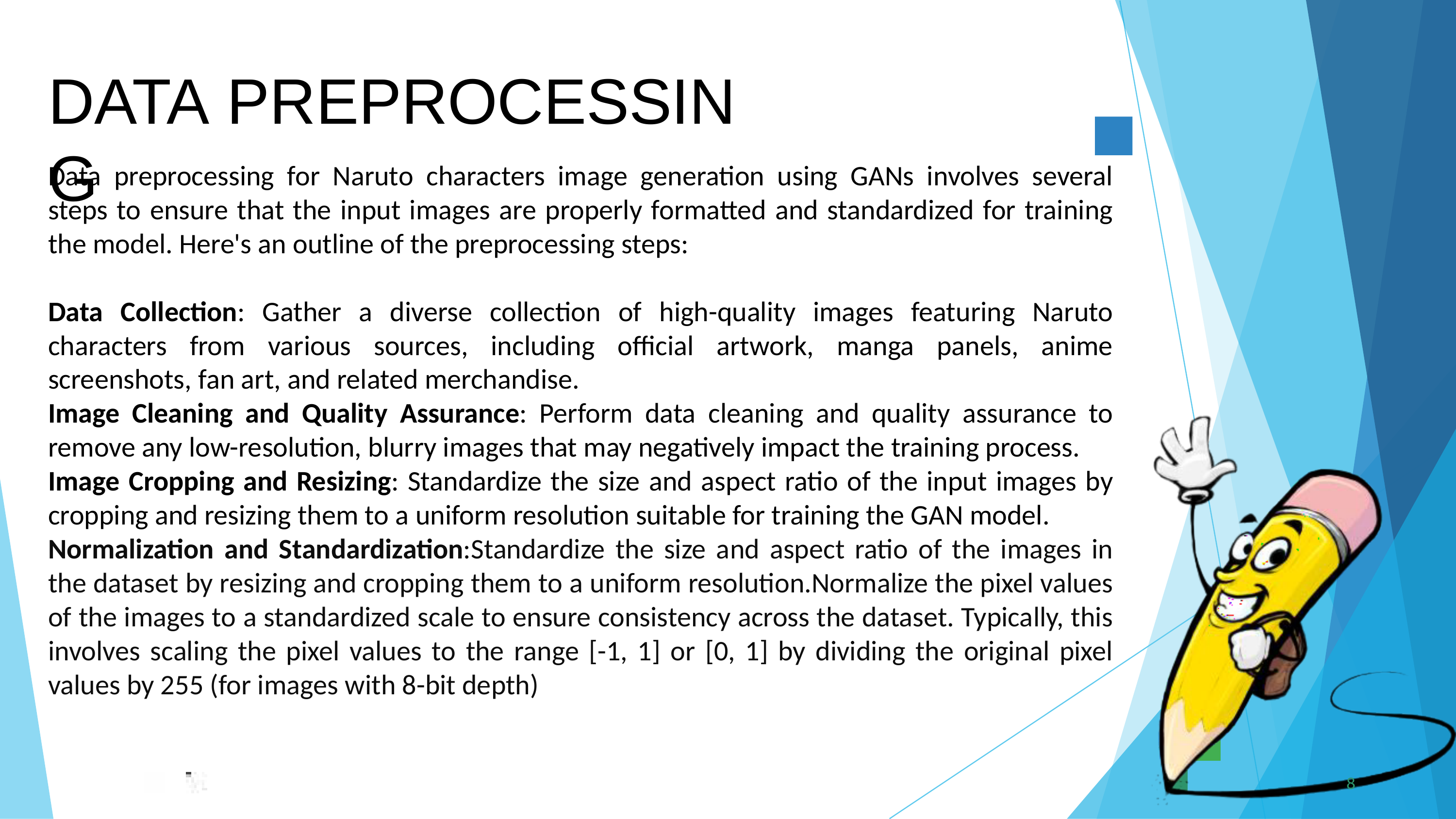

DATA PREPROCESSING

Data preprocessing for Naruto characters image generation using GANs involves several steps to ensure that the input images are properly formatted and standardized for training the model. Here's an outline of the preprocessing steps:

Data Collection: Gather a diverse collection of high-quality images featuring Naruto characters from various sources, including official artwork, manga panels, anime screenshots, fan art, and related merchandise.
Image Cleaning and Quality Assurance: Perform data cleaning and quality assurance to remove any low-resolution, blurry images that may negatively impact the training process.
Image Cropping and Resizing: Standardize the size and aspect ratio of the input images by cropping and resizing them to a uniform resolution suitable for training the GAN model.
Normalization and Standardization:Standardize the size and aspect ratio of the images in the dataset by resizing and cropping them to a uniform resolution.Normalize the pixel values of the images to a standardized scale to ensure consistency across the dataset. Typically, this involves scaling the pixel values to the range [-1, 1] or [0, 1] by dividing the original pixel values by 255 (for images with 8-bit depth)

8